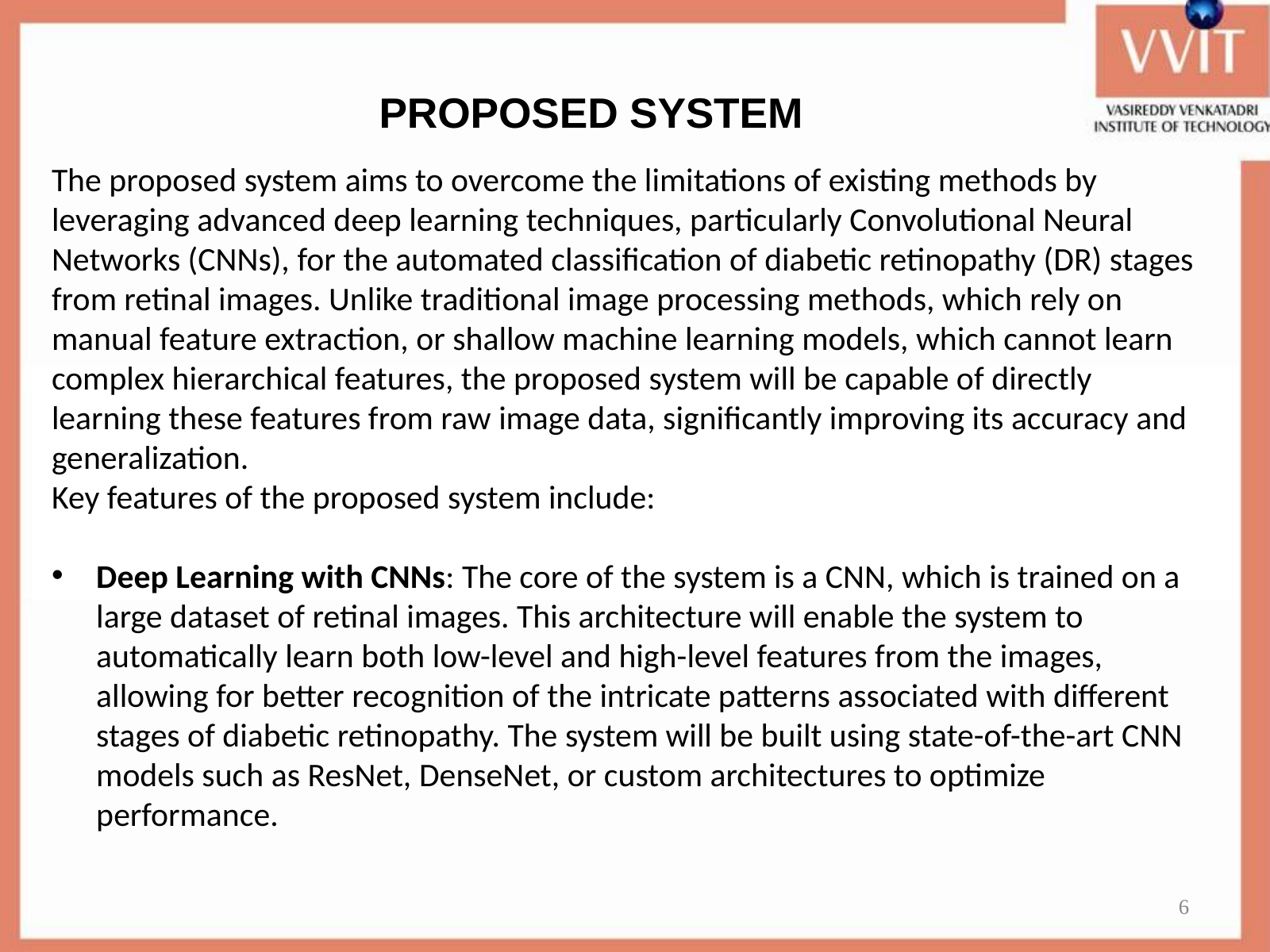

PROPOSED SYSTEM
The proposed system aims to overcome the limitations of existing methods by leveraging advanced deep learning techniques, particularly Convolutional Neural Networks (CNNs), for the automated classification of diabetic retinopathy (DR) stages from retinal images. Unlike traditional image processing methods, which rely on manual feature extraction, or shallow machine learning models, which cannot learn complex hierarchical features, the proposed system will be capable of directly learning these features from raw image data, significantly improving its accuracy and generalization.
Key features of the proposed system include:

Deep Learning with CNNs: The core of the system is a CNN, which is trained on a large dataset of retinal images. This architecture will enable the system to automatically learn both low-level and high-level features from the images, allowing for better recognition of the intricate patterns associated with different stages of diabetic retinopathy. The system will be built using state-of-the-art CNN models such as ResNet, DenseNet, or custom architectures to optimize performance.
6